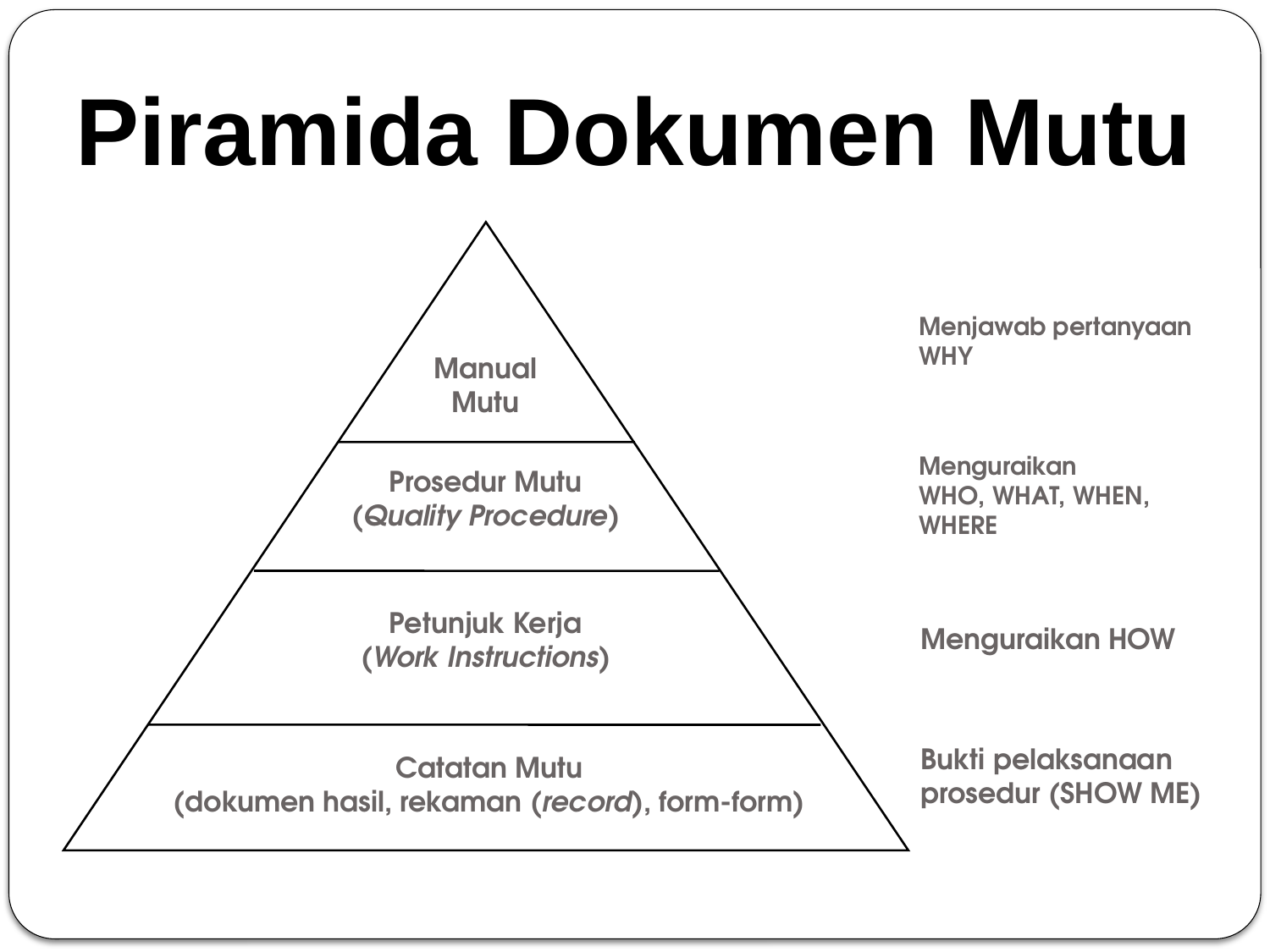

# Piramida Dokumen Mutu

Menjawab pertanyaan WHY

Manual Mutu

Menguraikan
WHO, WHAT, WHEN, WHERE
Prosedur Mutu
(Quality Procedure)

Menguraikan HOW
Petunjuk Kerja
(Work Instructions)

Bukti pelaksanaan prosedur (SHOW ME)
Catatan Mutu
(dokumen hasil, rekaman (record), form-form)